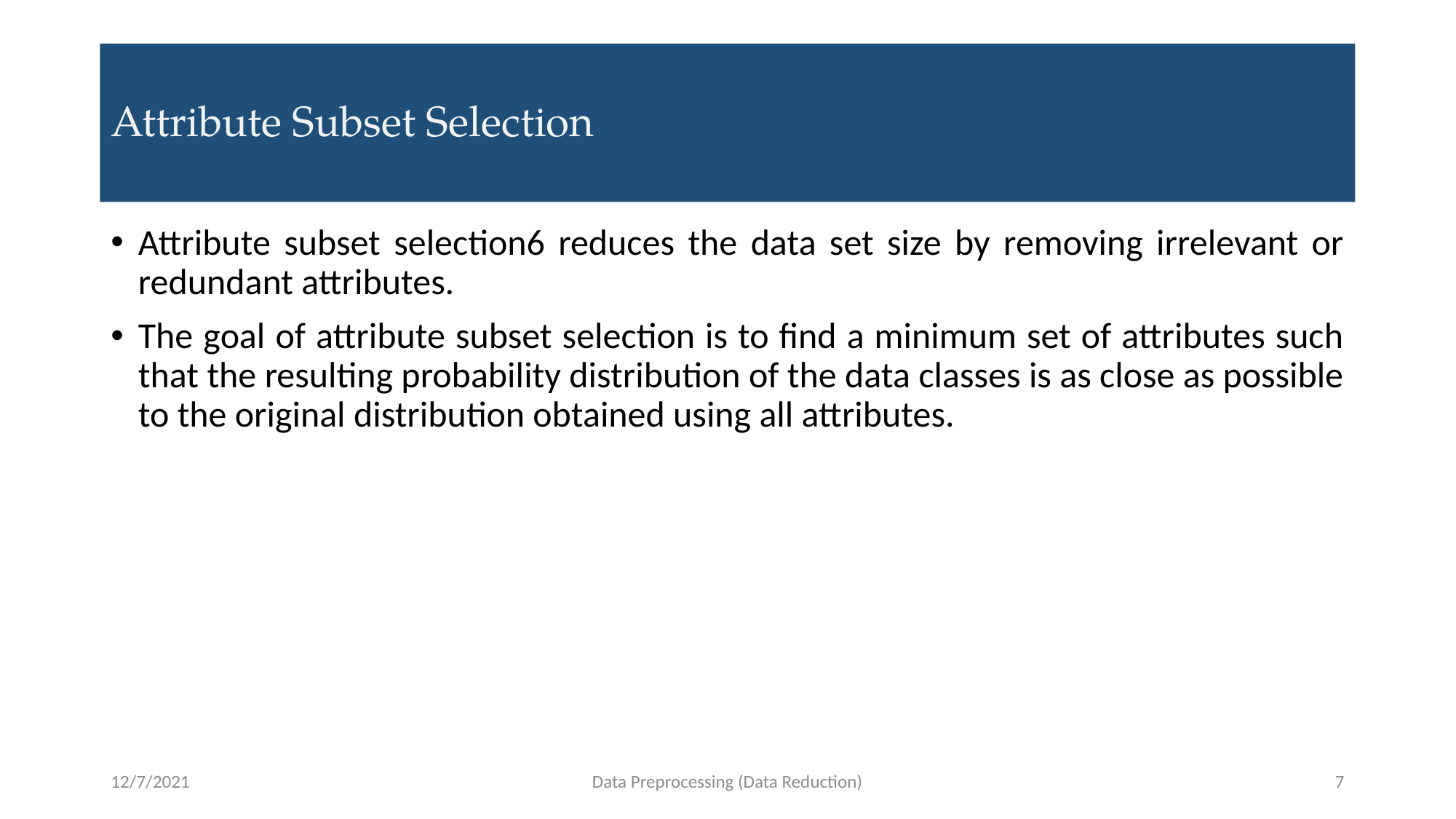

# Attribute Subset Selection
Attribute subset selection6 reduces the data set size by removing irrelevant or redundant attributes.
The goal of attribute subset selection is to find a minimum set of attributes such that the resulting probability distribution of the data classes is as close as possible to the original distribution obtained using all attributes.
12/7/2021
Data Preprocessing (Data Reduction)
7